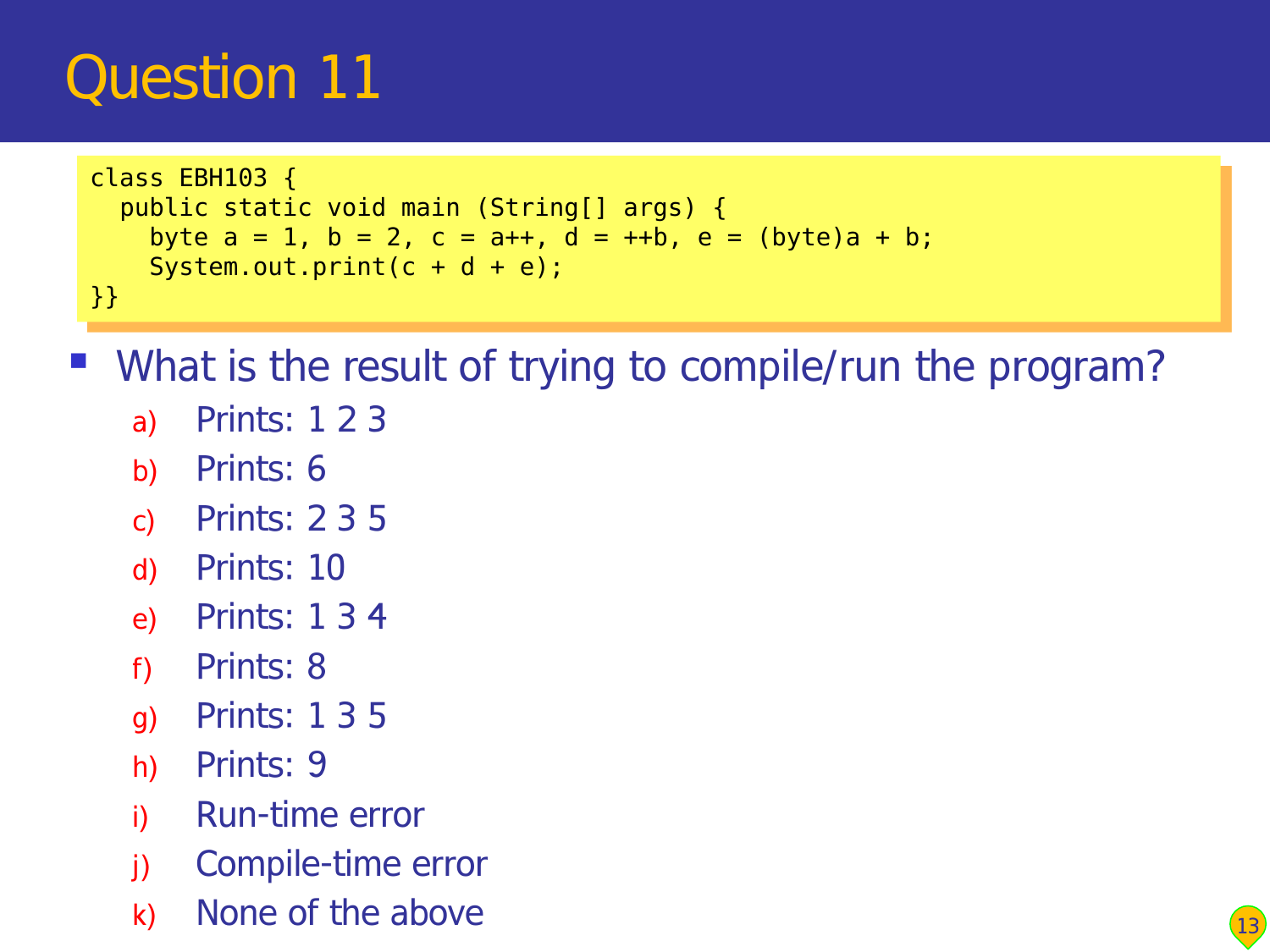

# Question 11
class EBH103 {
  public static void main (String[] args) {
    byte a = 1, b = 2, c = a++, d = ++b, e = (byte)a + b;
    System.out.print(c + d + e);
}}
What is the result of trying to compile/run the program?
Prints: 1 2 3
Prints: 6
Prints: 2 3 5
Prints: 10
Prints: 1 3 4
Prints: 8
Prints: 1 3 5
Prints: 9
Run-time error
Compile-time error
None of the above
13